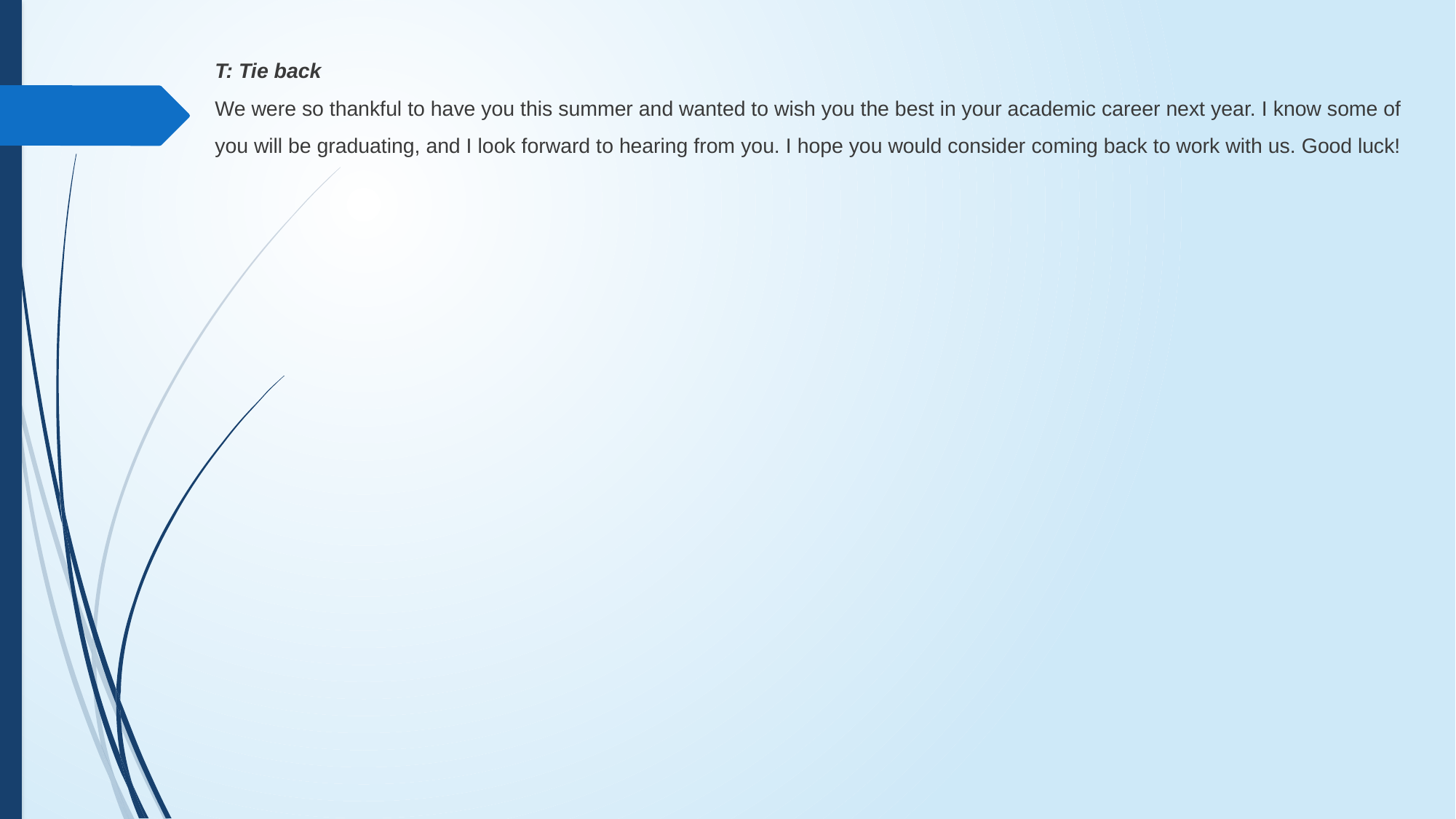

# T: Tie back We were so thankful to have you this summer and wanted to wish you the best in your academic career next year. I know some of you will be graduating, and I look forward to hearing from you. I hope you would consider coming back to work with us. Good luck!